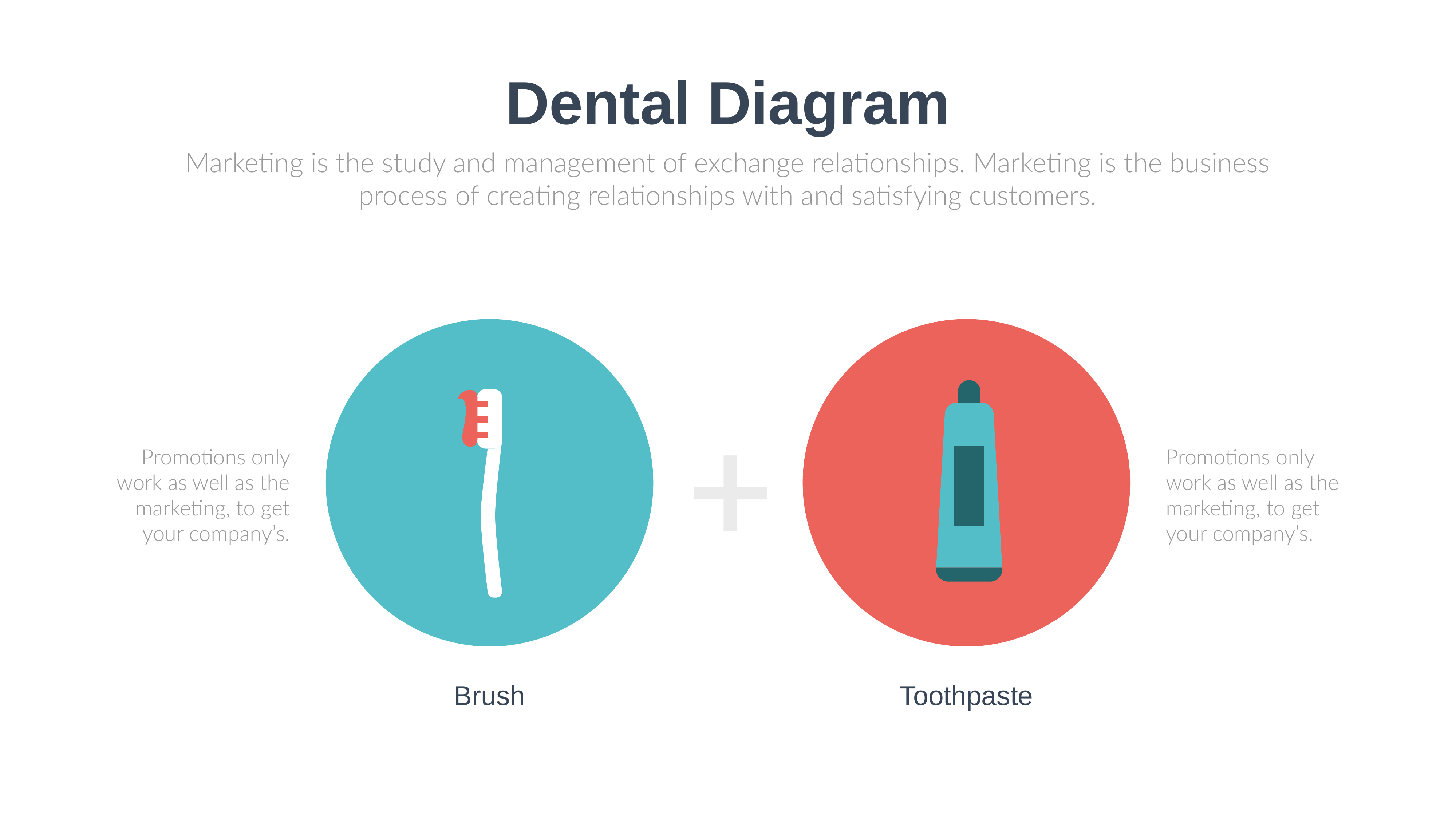

Dental Diagram
Marketing is the study and management of exchange relationships. Marketing is the business process of creating relationships with and satisfying customers.

+

Promotions only work as well as the marketing, to get your company’s.
Promotions only work as well as the marketing, to get your company’s.

Brush
Toothpaste